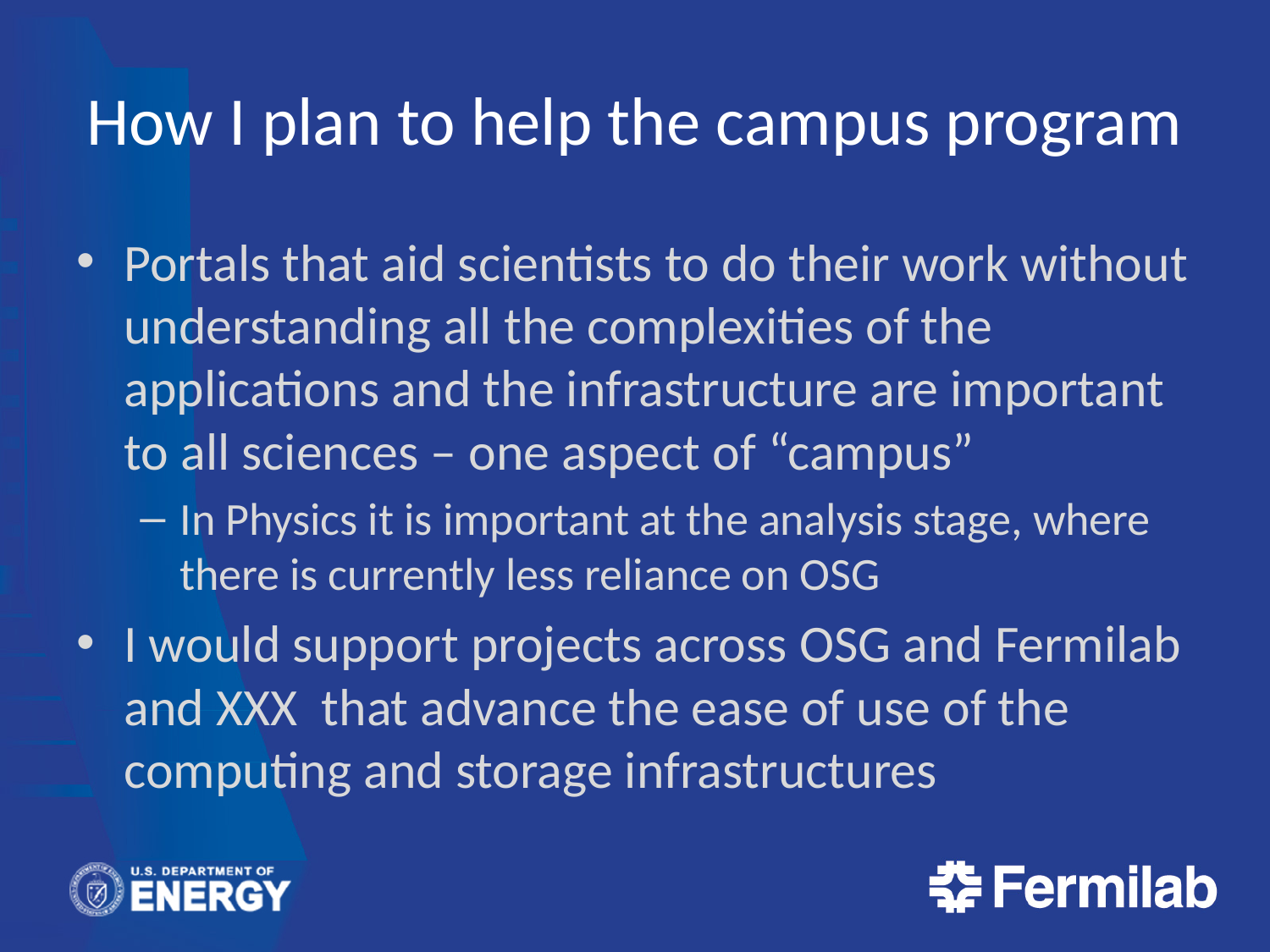

# How I plan to help the campus program
Portals that aid scientists to do their work without understanding all the complexities of the applications and the infrastructure are important to all sciences – one aspect of “campus”
In Physics it is important at the analysis stage, where there is currently less reliance on OSG
I would support projects across OSG and Fermilab and XXX  that advance the ease of use of the computing and storage infrastructures